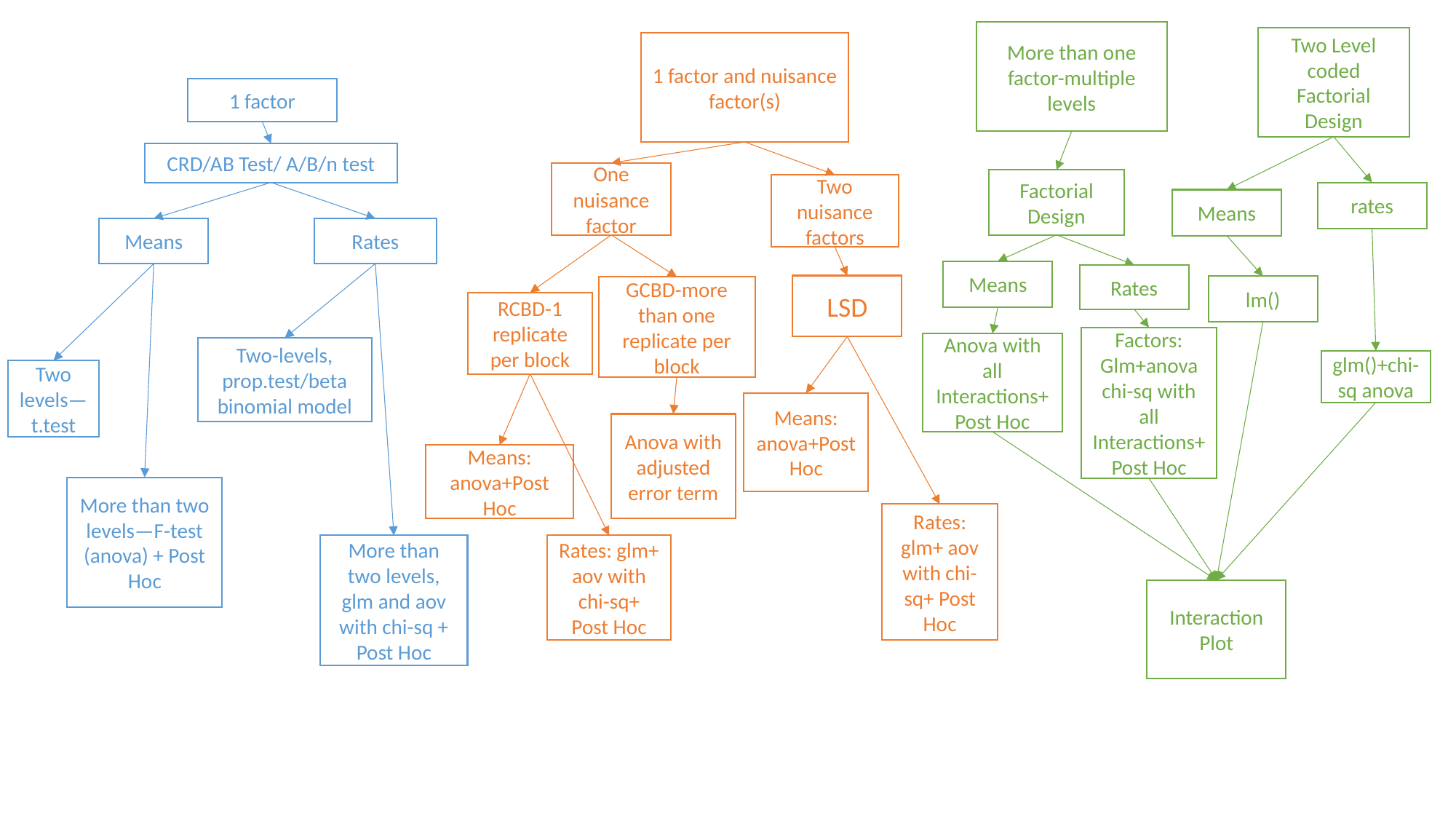

More than one factor-multiple levels
Two Level coded Factorial Design
1 factor and nuisance factor(s)
1 factor
CRD/AB Test/ A/B/n test
One nuisance factor
Factorial Design
Two nuisance factors
rates
Means
Means
Rates
Means
Rates
LSD
lm()
GCBD-more than one replicate per block
RCBD-1 replicate per block
Factors:
Glm+anova chi-sq with all Interactions+Post Hoc
Anova with all Interactions+Post Hoc
Two-levels, prop.test/beta binomial model
glm()+chi-sq anova
Two levels—t.test
Means: anova+Post Hoc
Anova with adjusted error term
Means: anova+Post Hoc
More than two levels—F-test (anova) + Post Hoc
Rates: glm+ aov with chi-sq+ Post Hoc
More than two levels, glm and aov with chi-sq + Post Hoc
Rates: glm+ aov with chi-sq+ Post Hoc
Interaction Plot